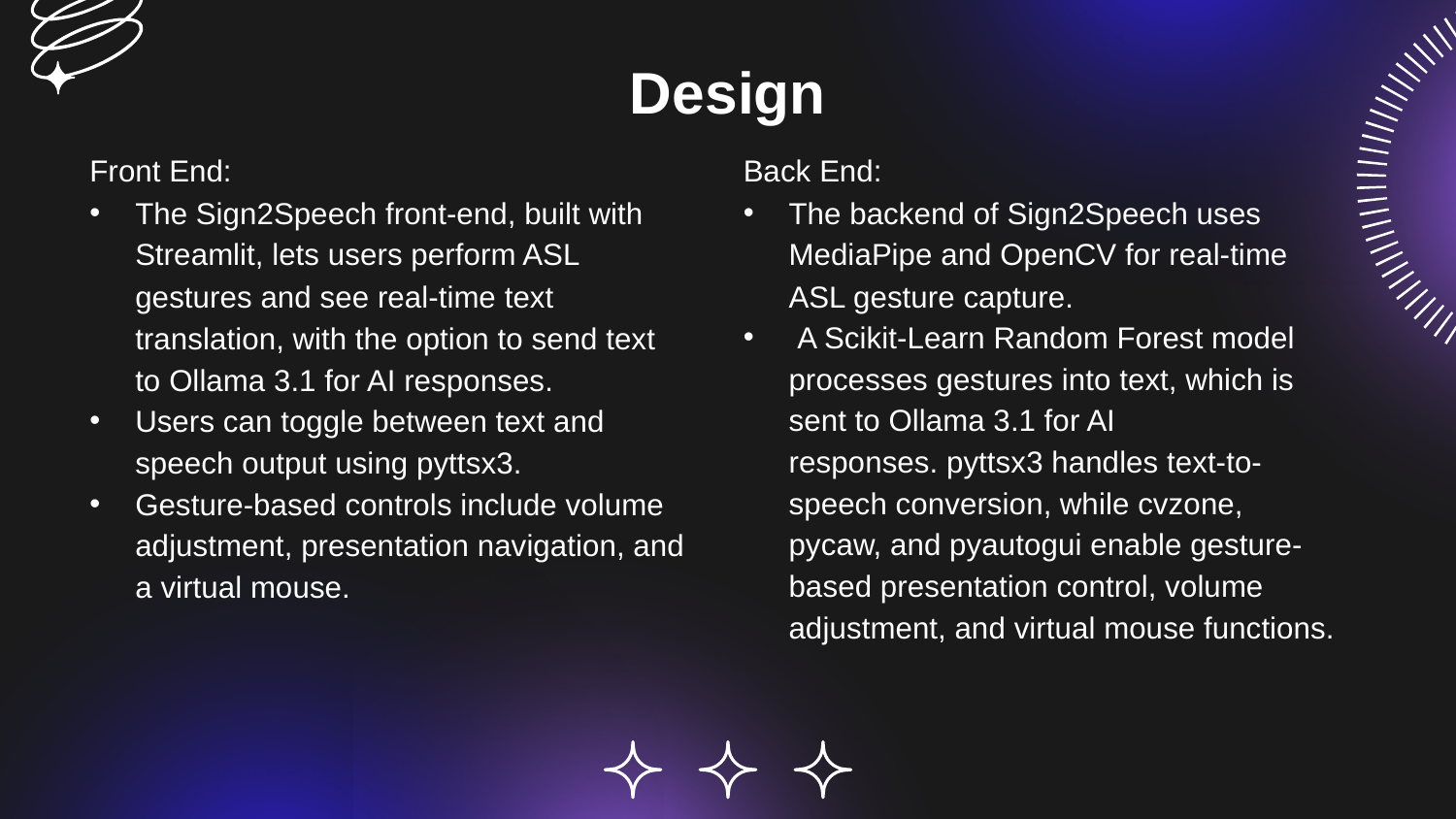

# Design
Front End:
The Sign2Speech front-end, built with Streamlit, lets users perform ASL gestures and see real-time text translation, with the option to send text to Ollama 3.1 for AI responses.
Users can toggle between text and speech output using pyttsx3.
Gesture-based controls include volume adjustment, presentation navigation, and a virtual mouse.
Back End:
The backend of Sign2Speech uses MediaPipe and OpenCV for real-time ASL gesture capture.
 A Scikit-Learn Random Forest model processes gestures into text, which is sent to Ollama 3.1 for AI responses. pyttsx3 handles text-to-speech conversion, while cvzone, pycaw, and pyautogui enable gesture-based presentation control, volume adjustment, and virtual mouse functions.